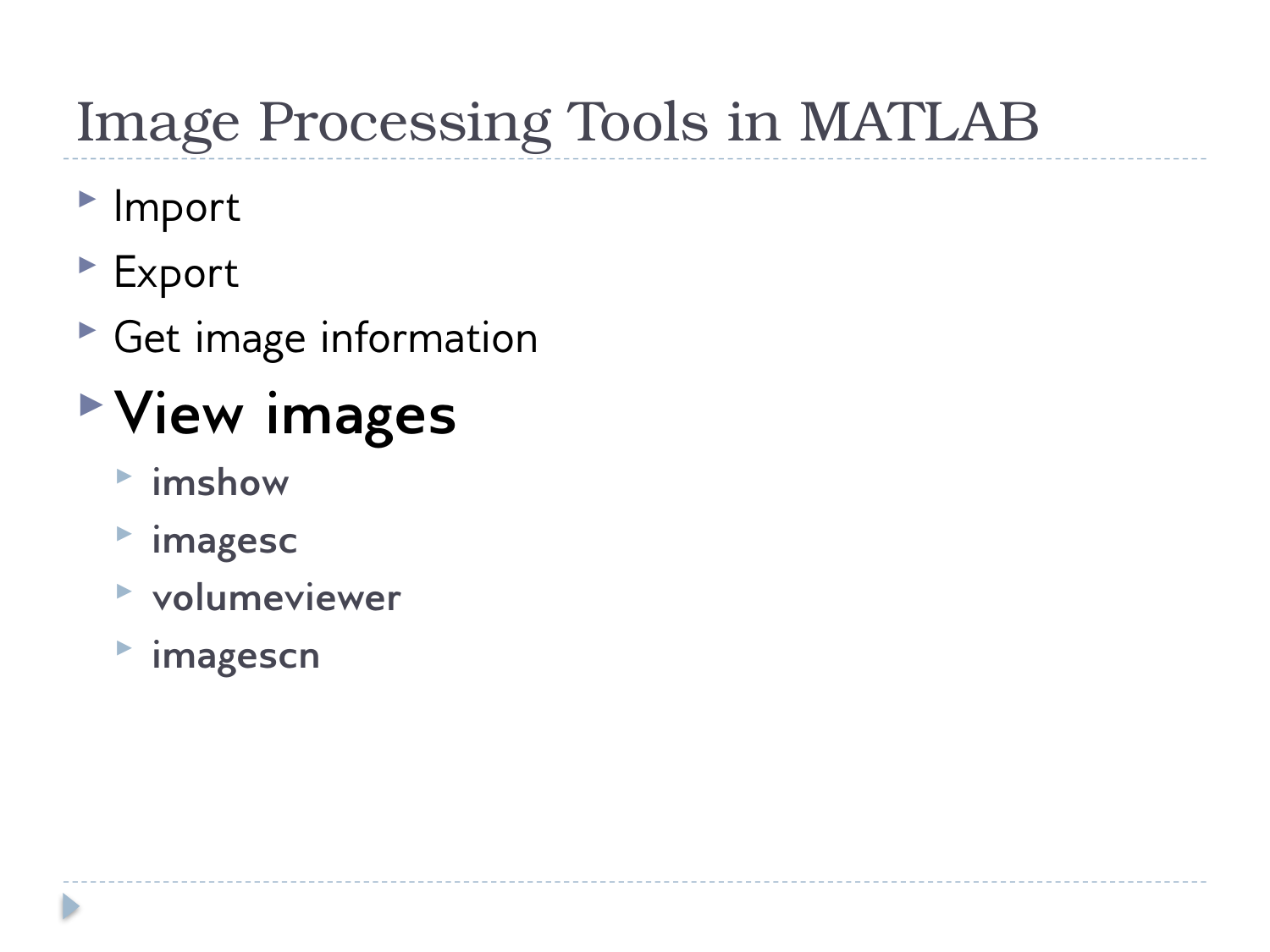

# Image Processing Tools in MATLAB
Import
Export
Get image information
View images
imshow
imagesc
volumeviewer
imagescn